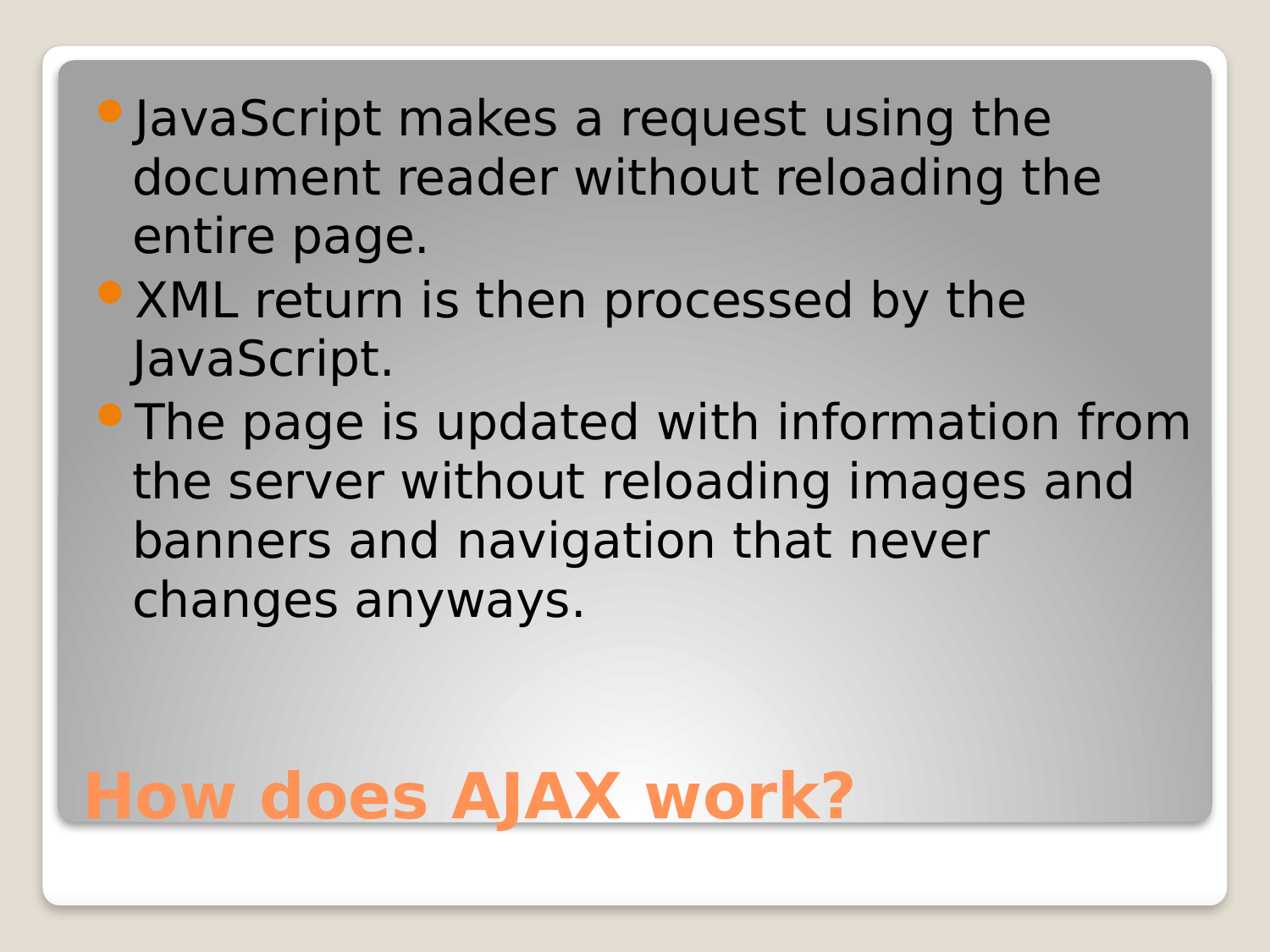

JavaScript makes a request using the document reader without reloading the entire page.
XML return is then processed by the JavaScript.
The page is updated with information from the server without reloading images and banners and navigation that never changes anyways.
# How does AJAX work?